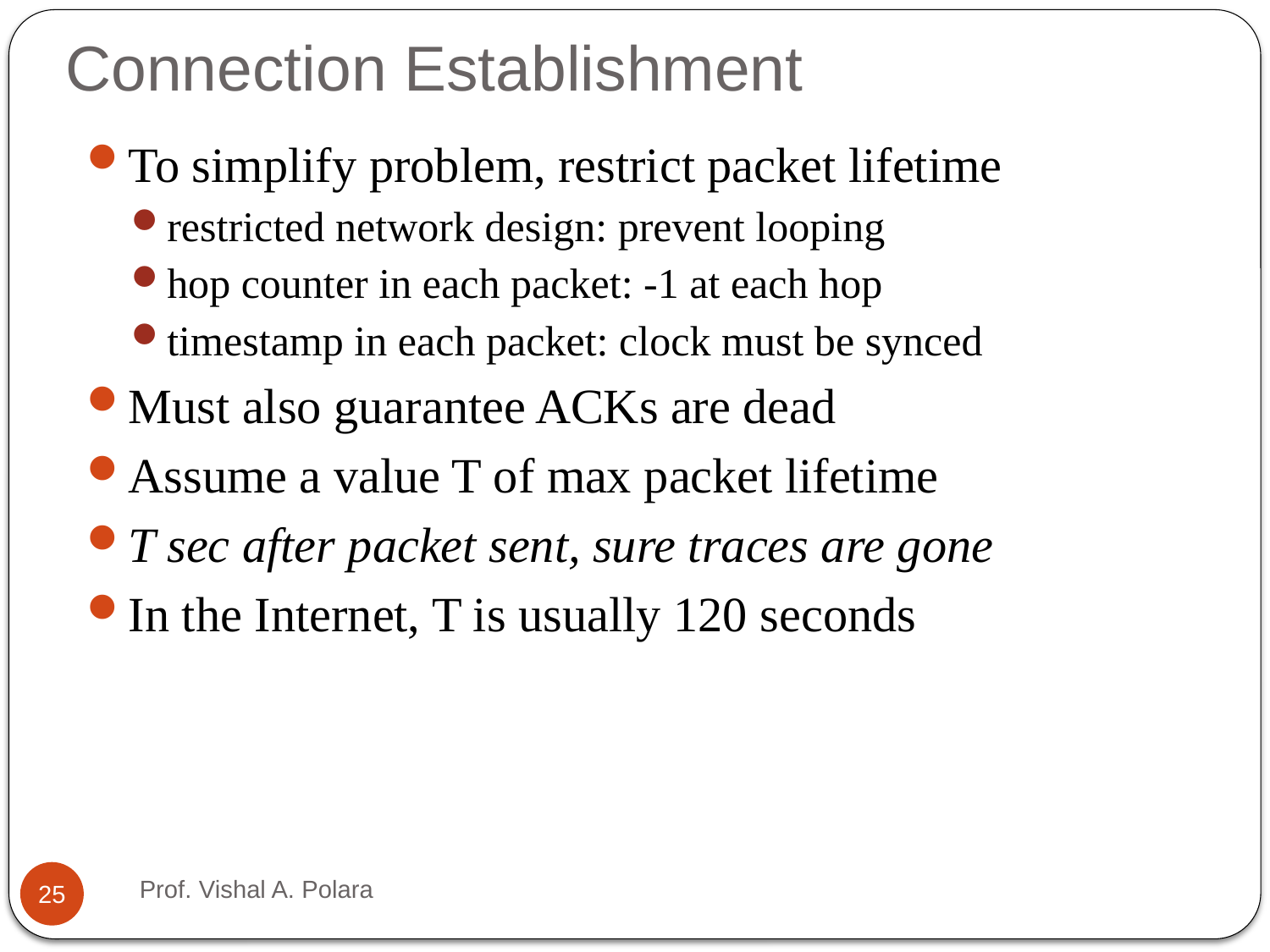

# Connection Establishment
To simplify problem, restrict packet lifetime
restricted network design: prevent looping
hop counter in each packet: ‐1 at each hop
timestamp in each packet: clock must be synced
Must also guarantee ACKs are dead
Assume a value T of max packet lifetime
T sec after packet sent, sure traces are gone
In the Internet, T is usually 120 seconds
Prof. Vishal A. Polara
25